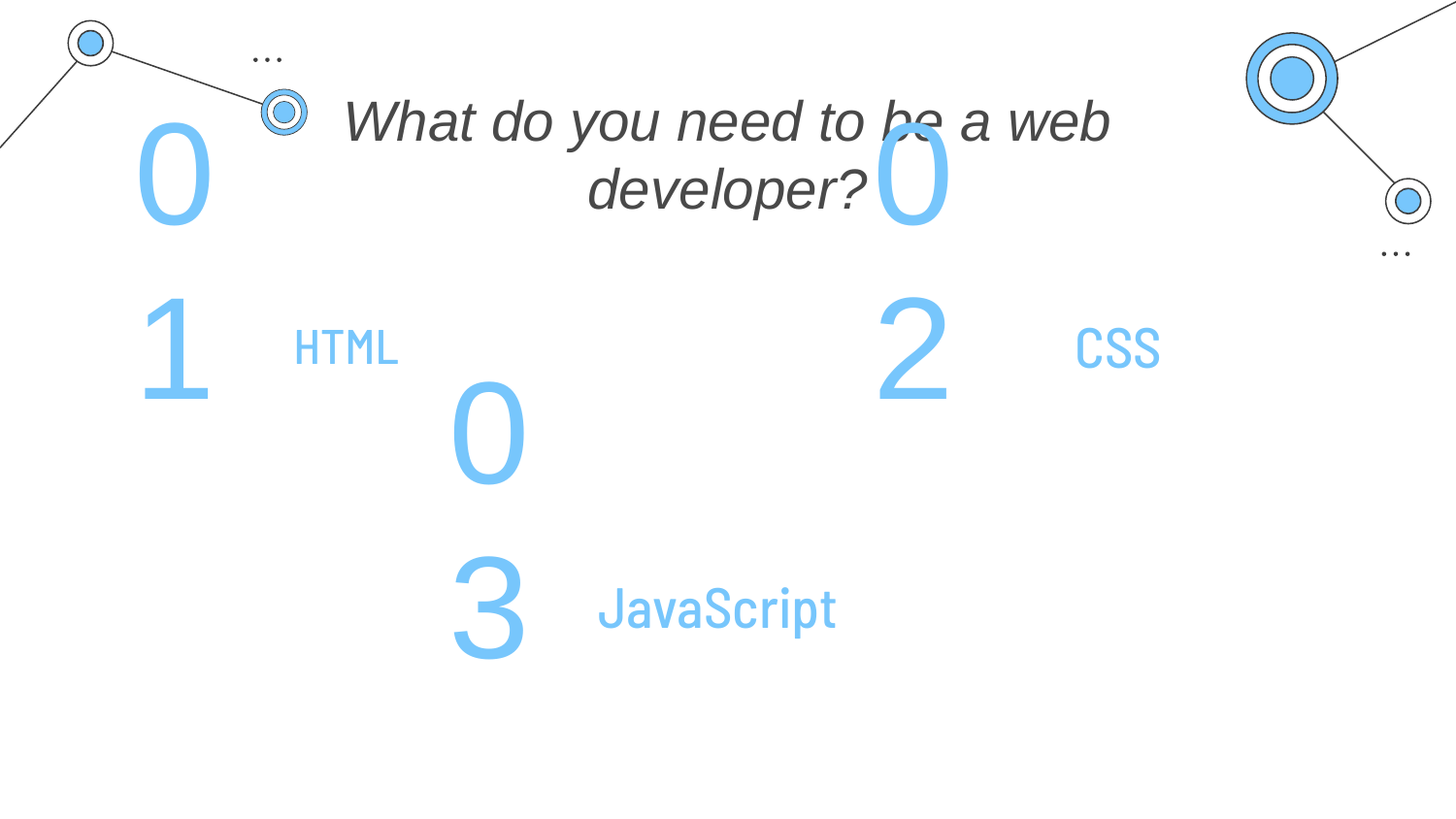

# What do you need to be a web developer?
01
02
CSS
HTML
03
JavaScript